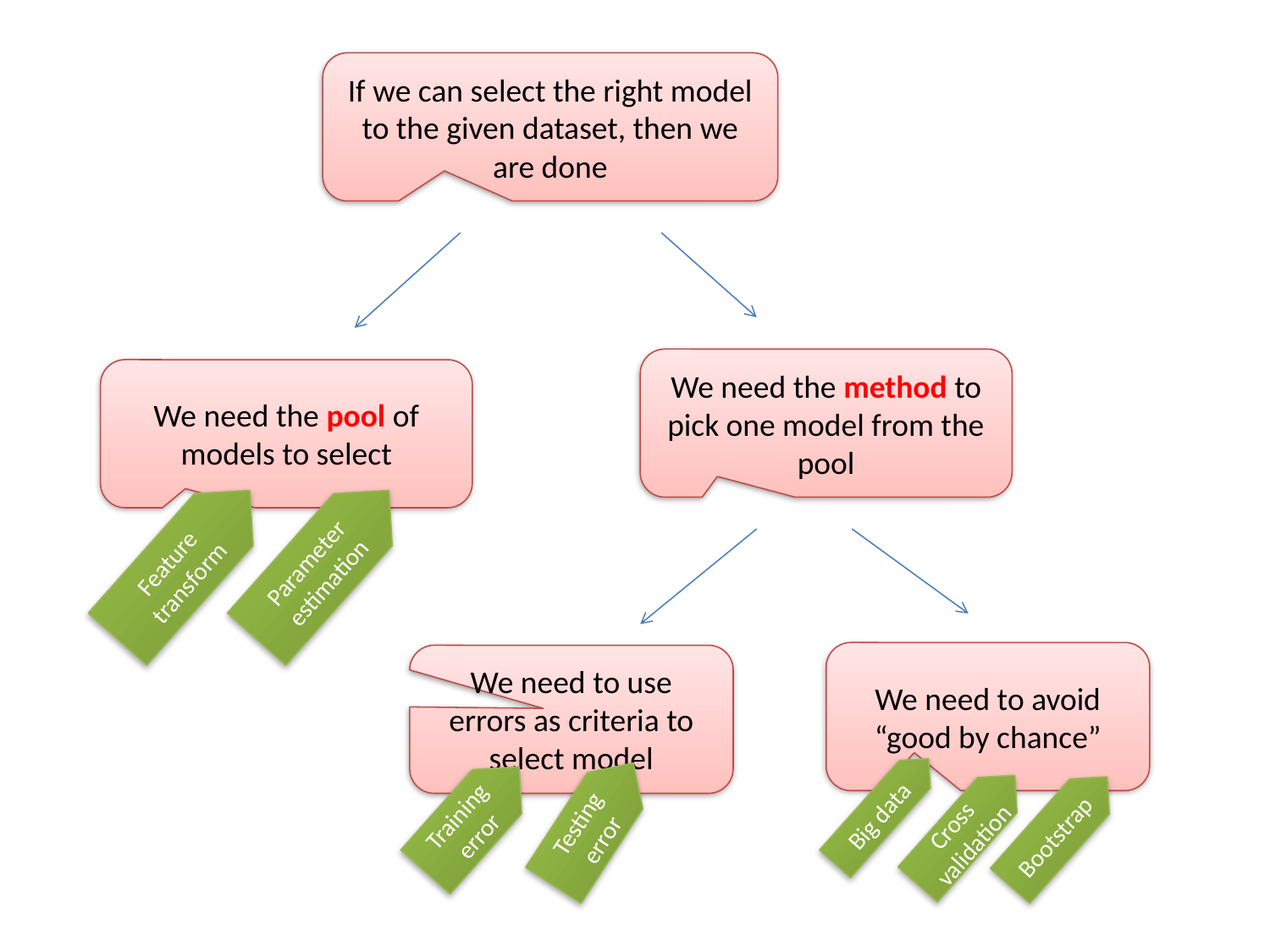

If we can select the right model to the given dataset, then we are done
We need the method to pick one model from the pool
We need the pool of models to select
Feature transform
Parameter estimation
We need to avoid “good by chance”
We need to use errors as criteria to select model
Training error
Big data
Testing error
Cross validation
Bootstrap